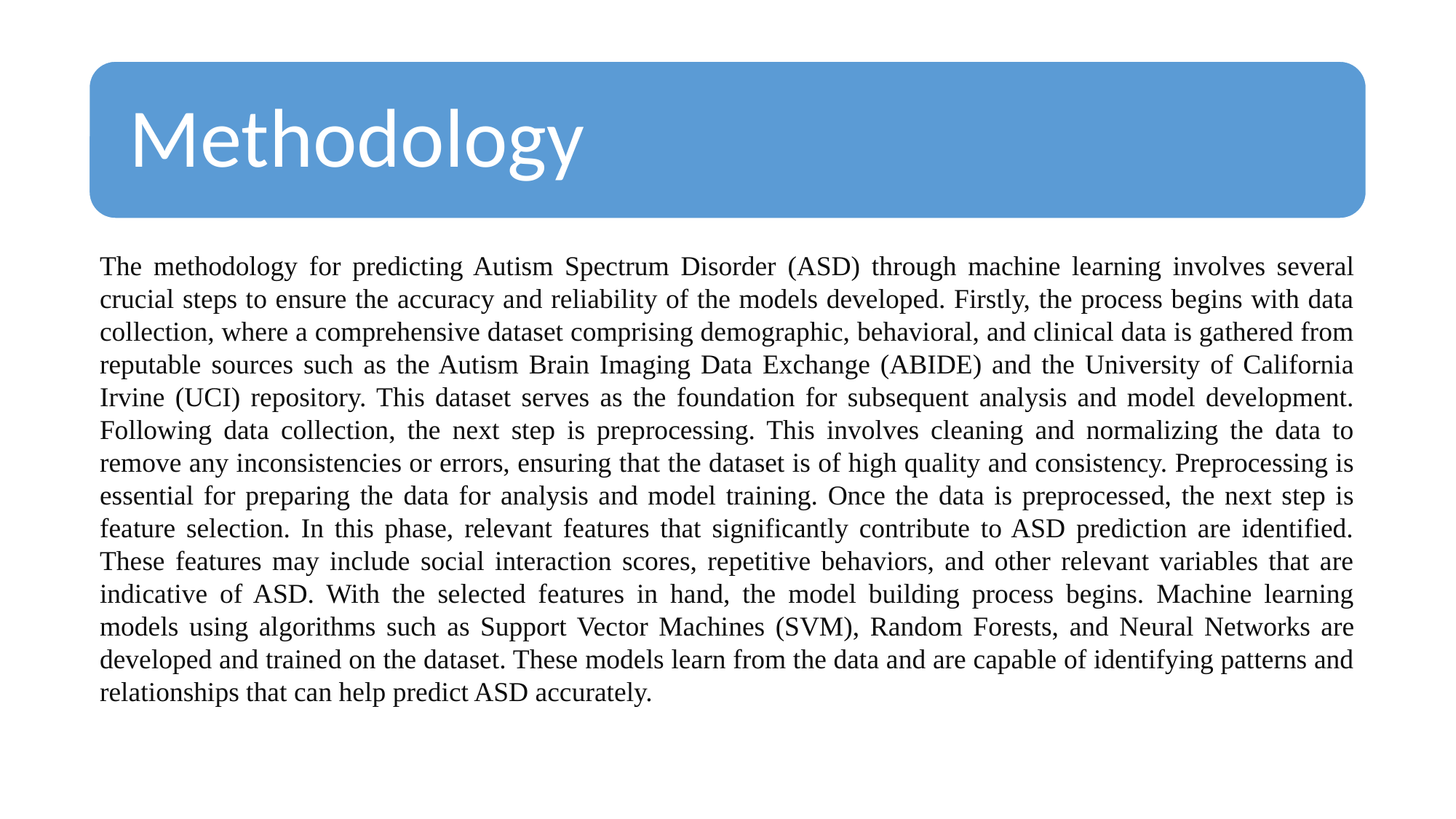

Methodology
The methodology for predicting Autism Spectrum Disorder (ASD) through machine learning involves several crucial steps to ensure the accuracy and reliability of the models developed. Firstly, the process begins with data collection, where a comprehensive dataset comprising demographic, behavioral, and clinical data is gathered from reputable sources such as the Autism Brain Imaging Data Exchange (ABIDE) and the University of California Irvine (UCI) repository. This dataset serves as the foundation for subsequent analysis and model development. Following data collection, the next step is preprocessing. This involves cleaning and normalizing the data to remove any inconsistencies or errors, ensuring that the dataset is of high quality and consistency. Preprocessing is essential for preparing the data for analysis and model training. Once the data is preprocessed, the next step is feature selection. In this phase, relevant features that significantly contribute to ASD prediction are identified. These features may include social interaction scores, repetitive behaviors, and other relevant variables that are indicative of ASD. With the selected features in hand, the model building process begins. Machine learning models using algorithms such as Support Vector Machines (SVM), Random Forests, and Neural Networks are developed and trained on the dataset. These models learn from the data and are capable of identifying patterns and relationships that can help predict ASD accurately.